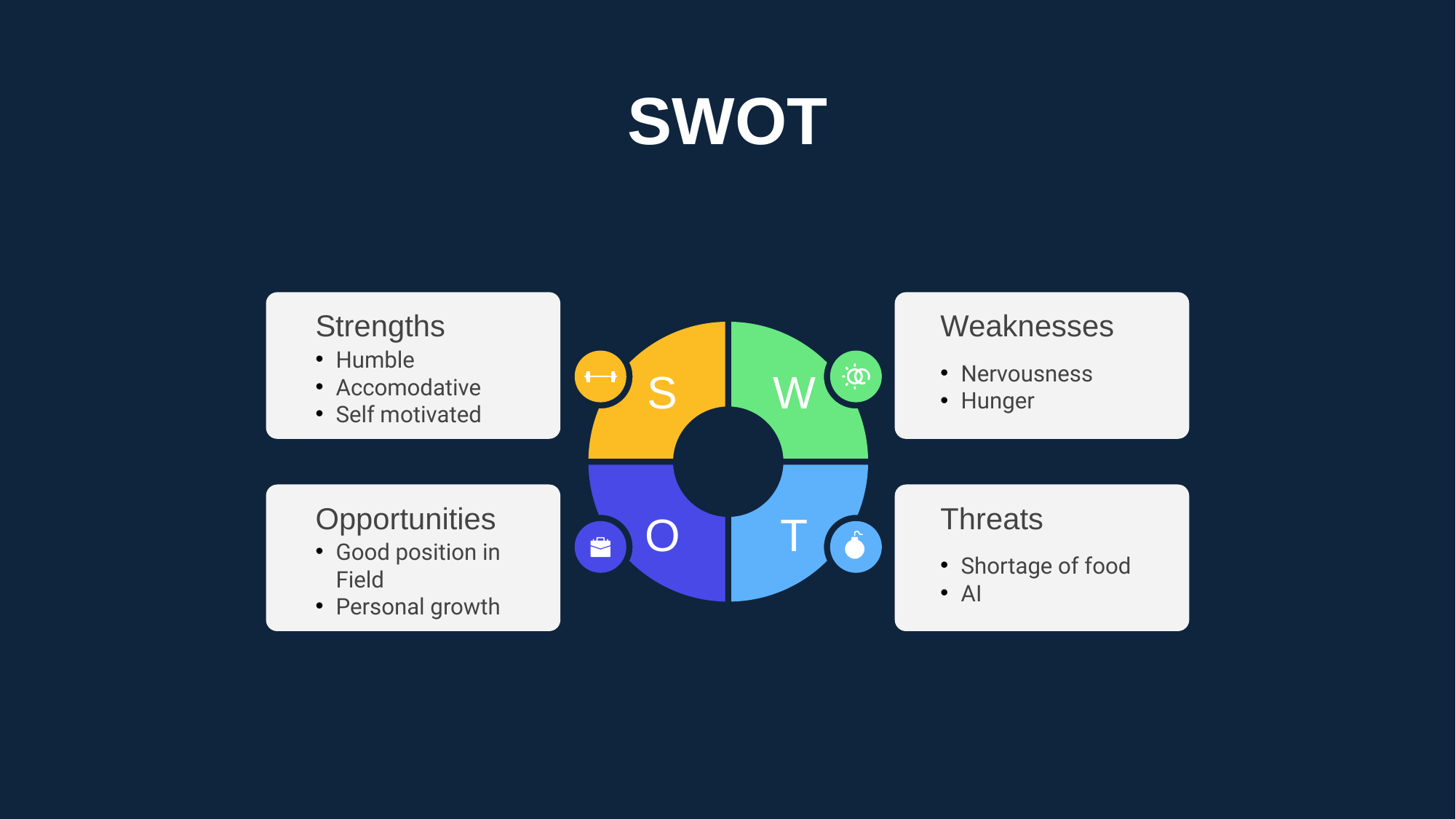

# SWOT

Strengths
Humble
Accomodative
Self motivated
S

Weaknesses
Nervousness
Hunger
W

O

Opportunities
Good position in Field
Personal growth

T

Threats
Shortage of food
AI